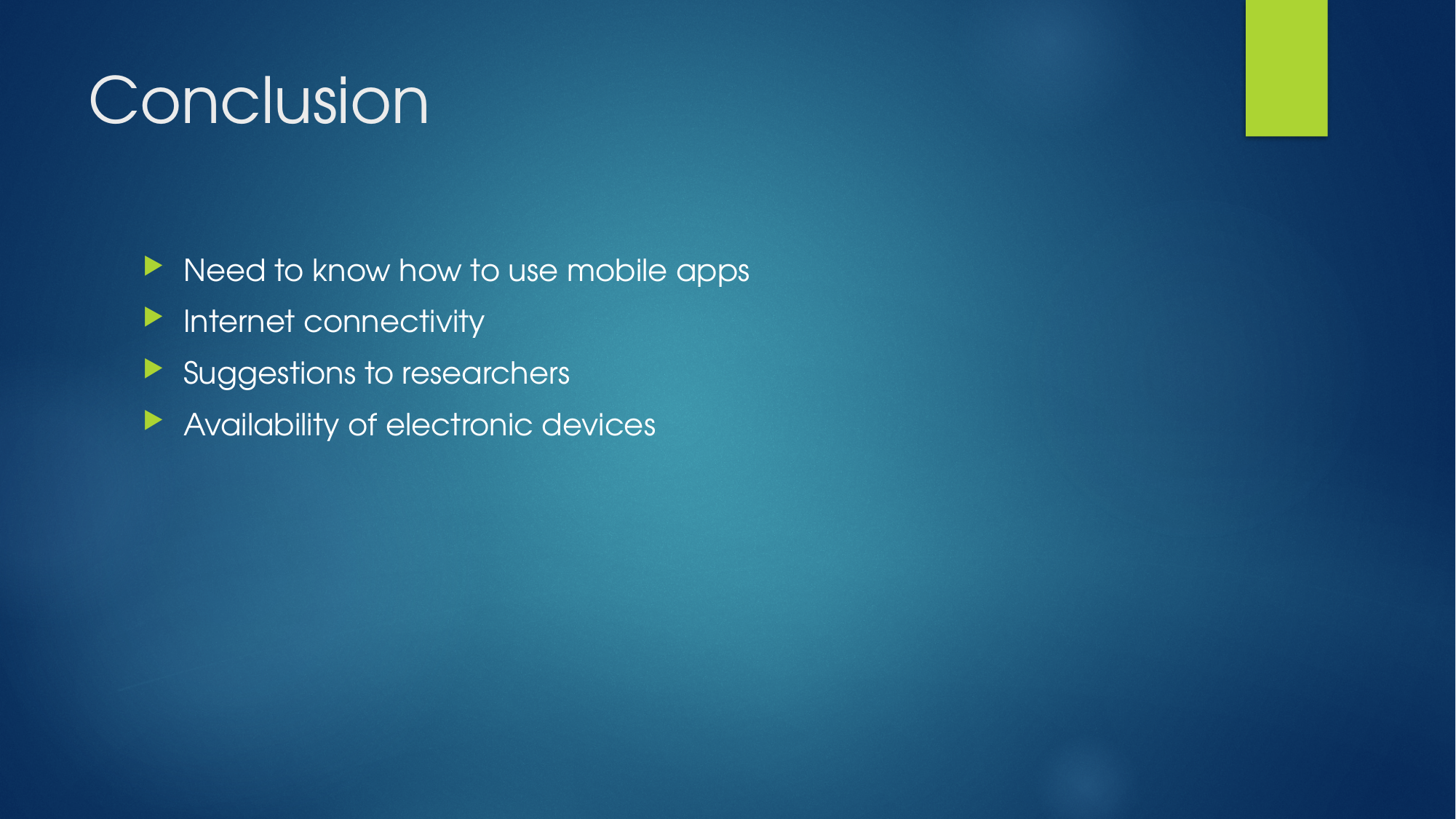

# Conclusion
Need to know how to use mobile apps
Internet connectivity
Suggestions to researchers
Availability of electronic devices